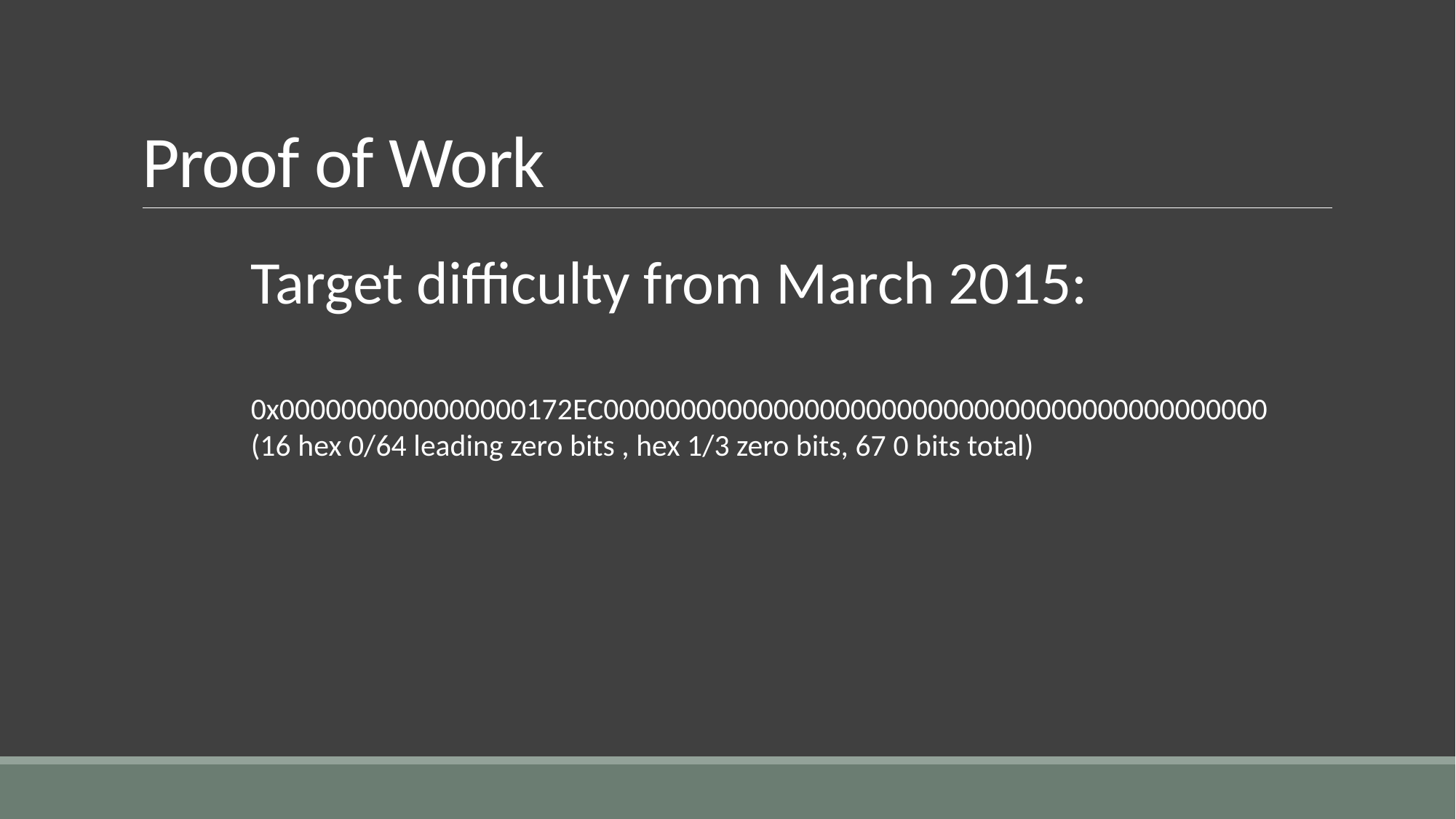

# Proof of Work
	Target difficulty from March 2015:

	0x0000000000000000172EC0000000000000000000000000000000000000000000
	(16 hex 0/64 leading zero bits , hex 1/3 zero bits, 67 0 bits total)